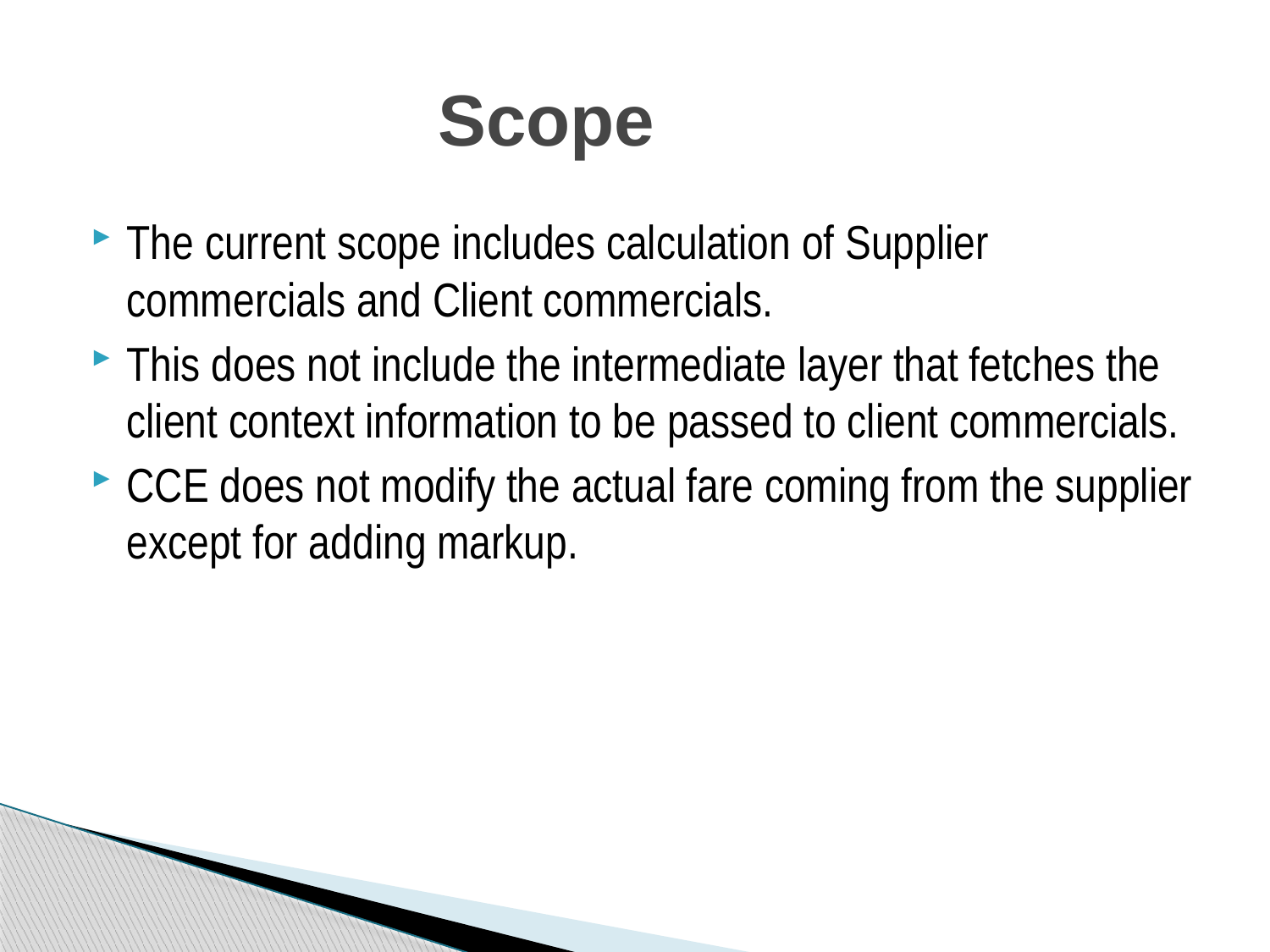

# Scope
The current scope includes calculation of Supplier commercials and Client commercials.
This does not include the intermediate layer that fetches the client context information to be passed to client commercials.
CCE does not modify the actual fare coming from the supplier except for adding markup.